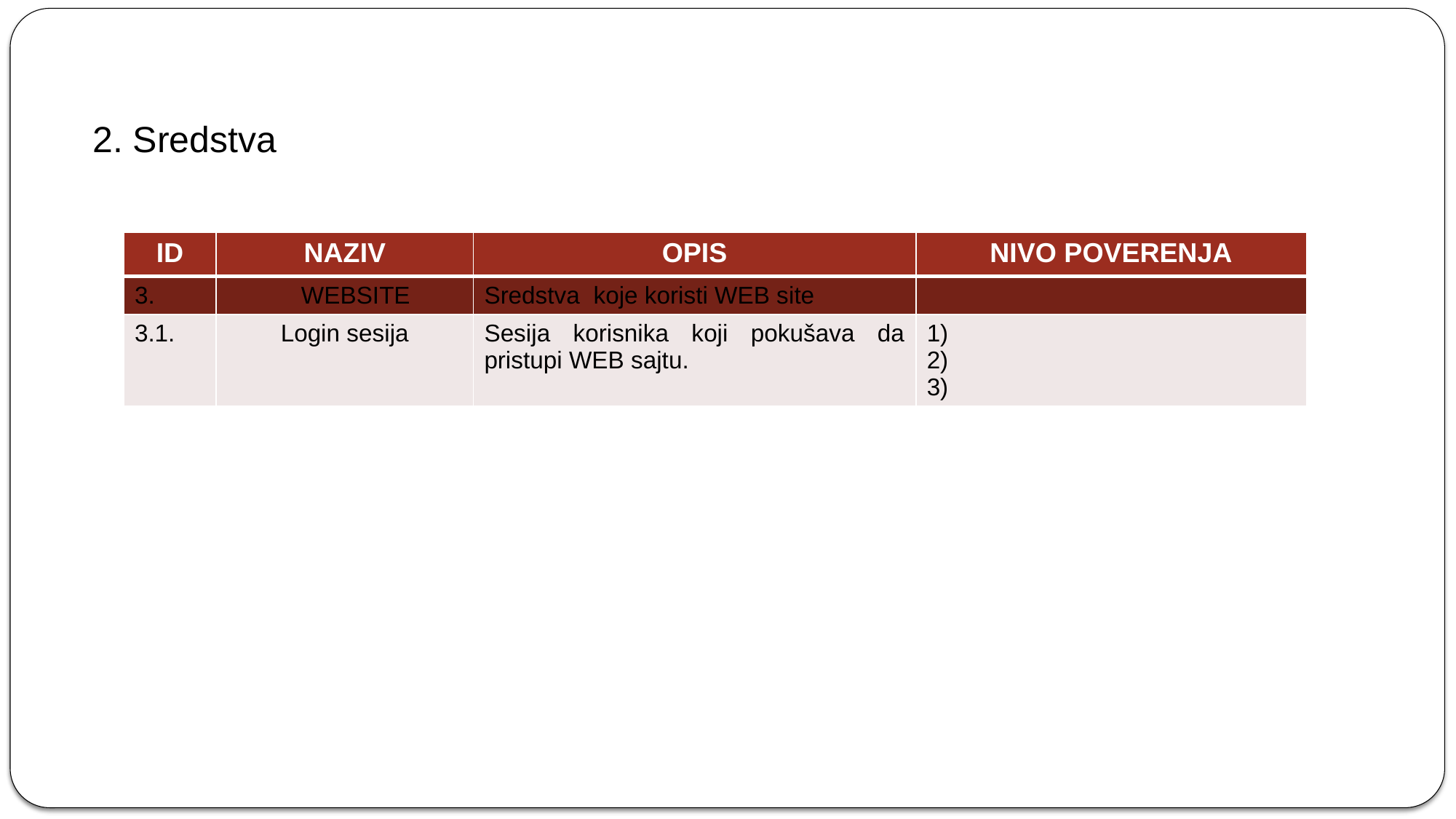

#
2. Sredstva
| ID | NAZIV | OPIS | NIVO POVERENJA |
| --- | --- | --- | --- |
| 3. | WEBSITE | Sredstva koje koristi WEB site |  |
| 3.1. | Login sesija | Sesija korisnika koji pokušava da pristupi WEB sajtu. | 1) 2) 3) |